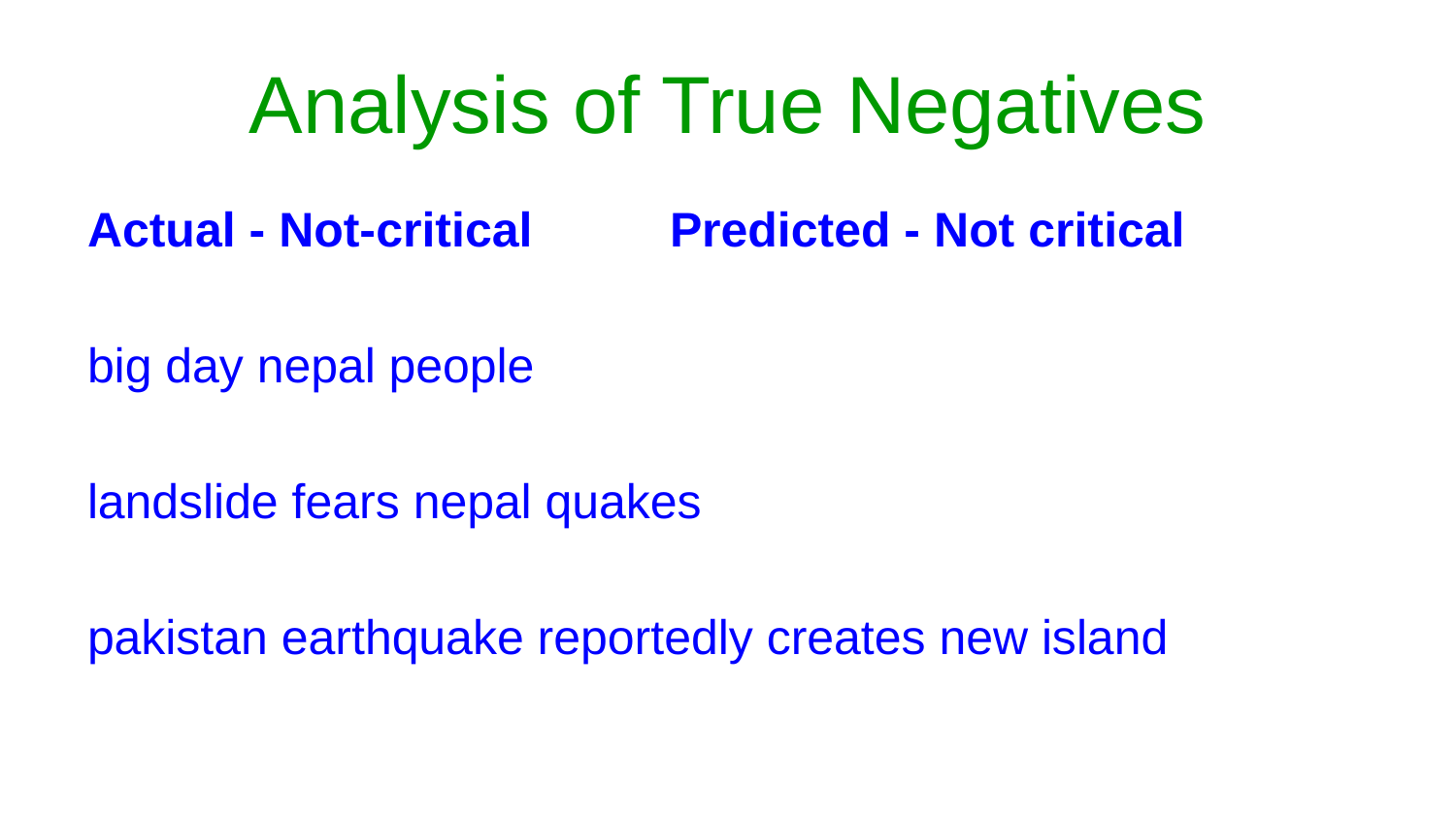

# Analysis of True Negatives
Actual - Not-critical 	Predicted - Not critical

big day nepal people

landslide fears nepal quakes

pakistan earthquake reportedly creates new island